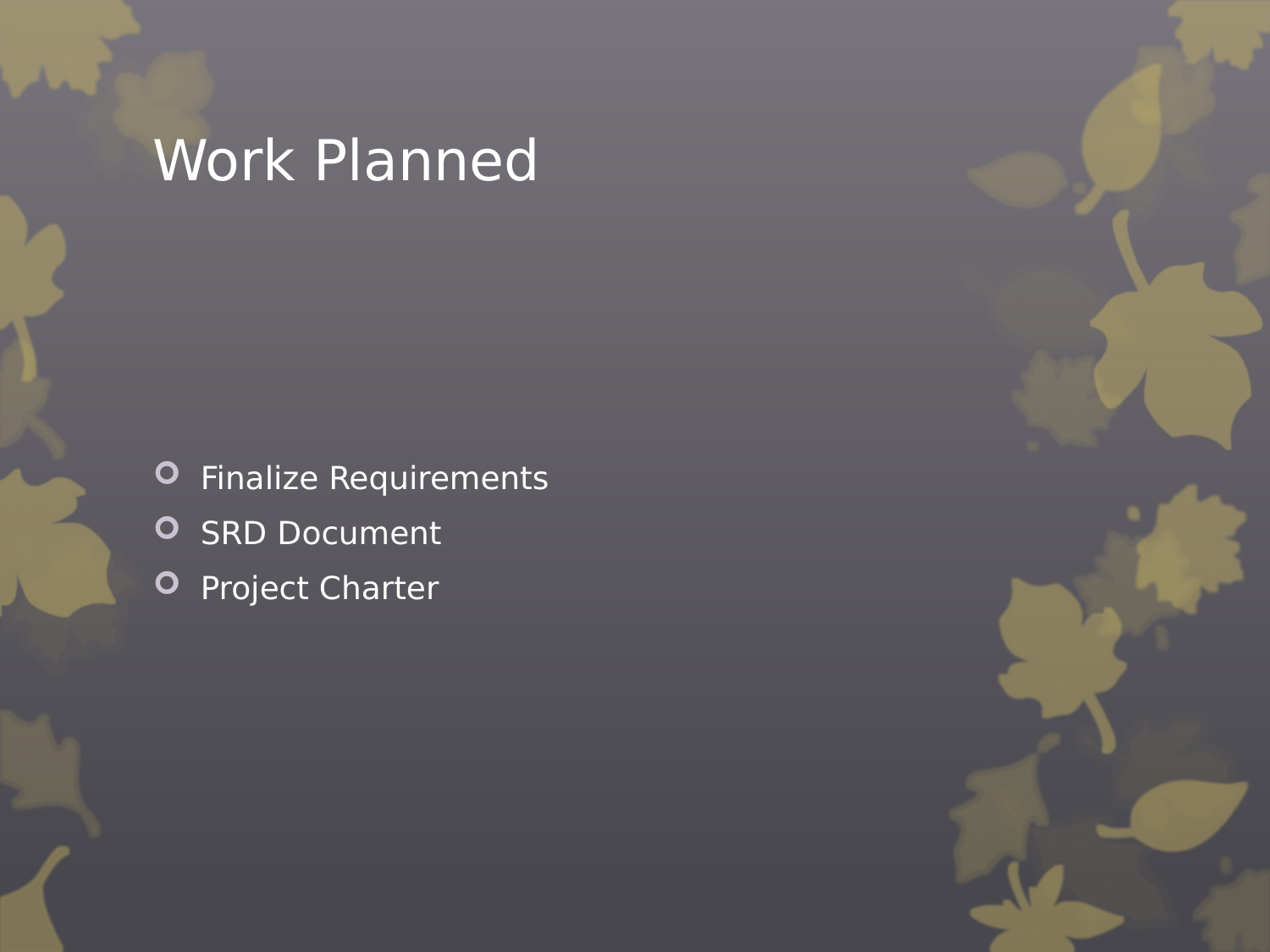

# Work Planned
Finalize Requirements
SRD Document
Project Charter